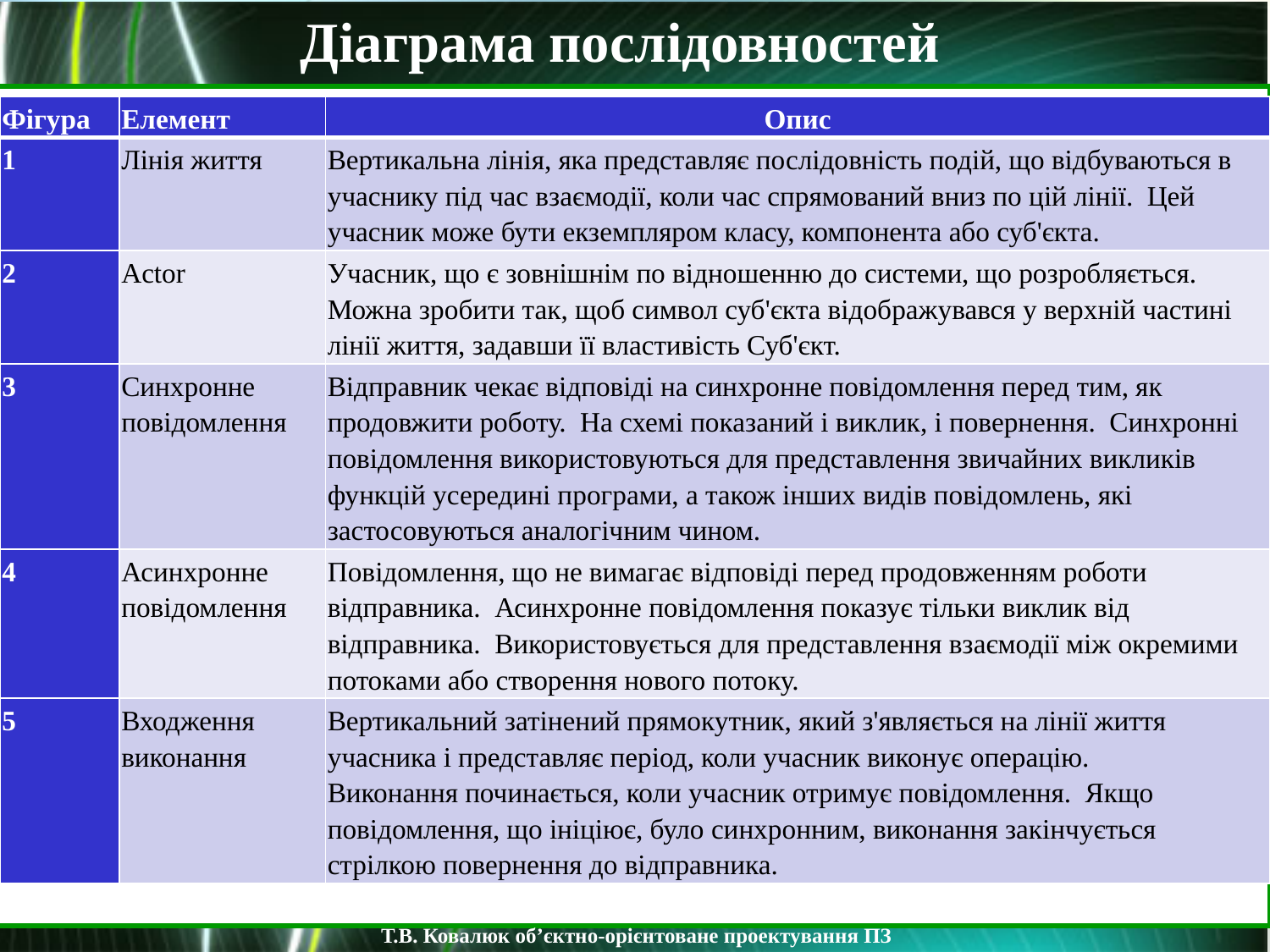

Діаграма послідовностей
| Фігура | Елемент | Опис |
| --- | --- | --- |
| 1 | Лінія життя | Вертикальна лінія, яка представляє послідовність подій, що відбуваються в учаснику під час взаємодії, коли час спрямований вниз по цій лінії. Цей учасник може бути екземпляром класу, компонента або суб'єкта. |
| 2 | Actor | Учасник, що є зовнішнім по відношенню до системи, що розробляється. Можна зробити так, щоб символ суб'єкта відображувався у верхній частині лінії життя, задавши її властивість Суб'єкт. |
| 3 | Синхронне повідомлення | Відправник чекає відповіді на синхронне повідомлення перед тим, як продовжити роботу. На схемі показаний і виклик, і повернення. Синхронні повідомлення використовуються для представлення звичайних викликів функцій усередині програми, а також інших видів повідомлень, які застосовуються аналогічним чином. |
| 4 | Асинхронне повідомлення | Повідомлення, що не вимагає відповіді перед продовженням роботи відправника. Асинхронне повідомлення показує тільки виклик від відправника. Використовується для представлення взаємодії між окремими потоками або створення нового потоку. |
| 5 | Входження виконання | Вертикальний затінений прямокутник, який з'являється на лінії життя учасника і представляє період, коли учасник виконує операцію. Виконання починається, коли учасник отримує повідомлення. Якщо повідомлення, що ініціює, було синхронним, виконання закінчується стрілкою повернення до відправника. |